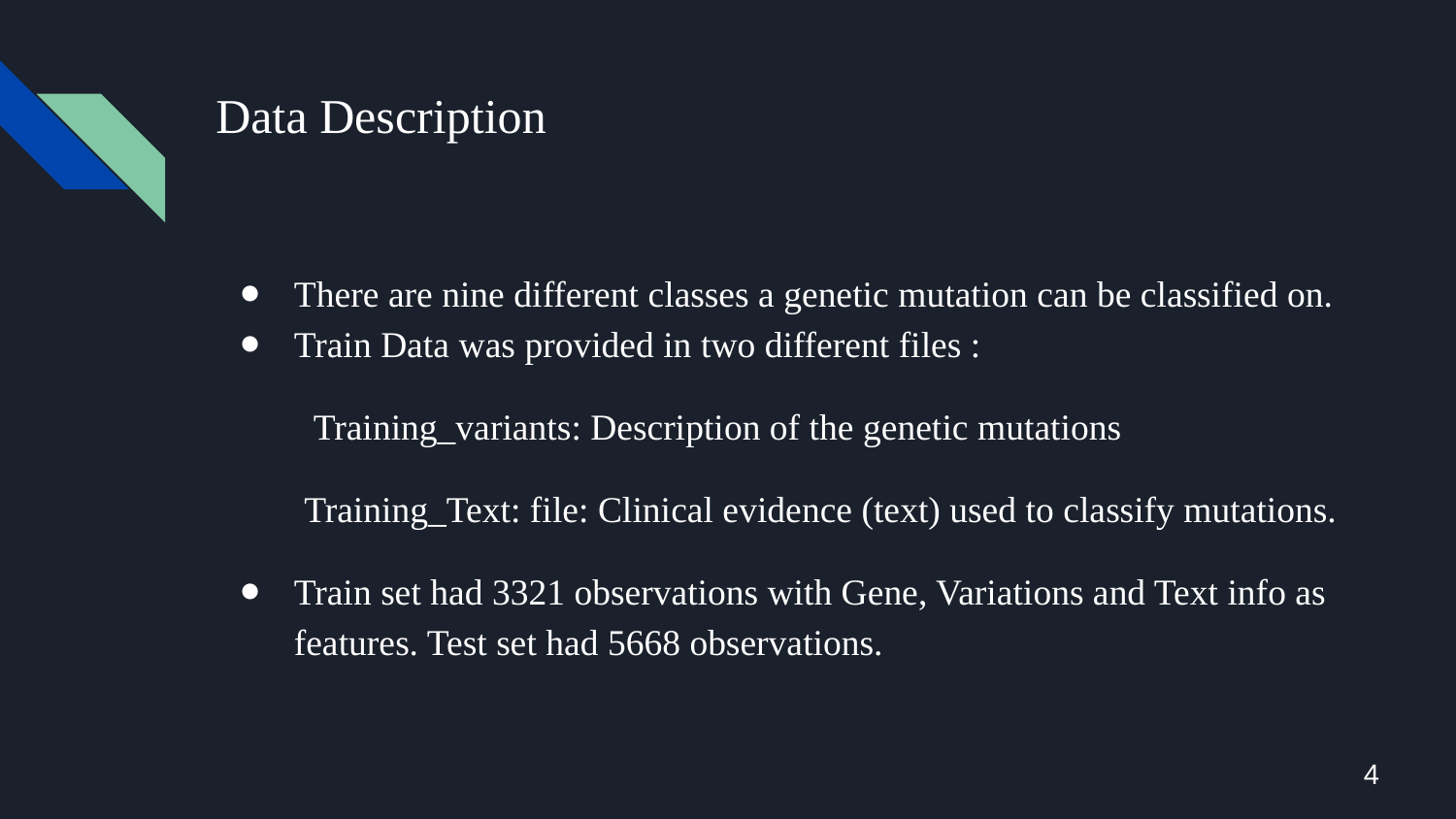

# Data Description
There are nine different classes a genetic mutation can be classified on.
Train Data was provided in two different files :
          Training_variants: Description of the genetic mutations
         Training_Text: file: Clinical evidence (text) used to classify mutations.
Train set had 3321 observations with Gene, Variations and Text info as features. Test set had 5668 observations.

4